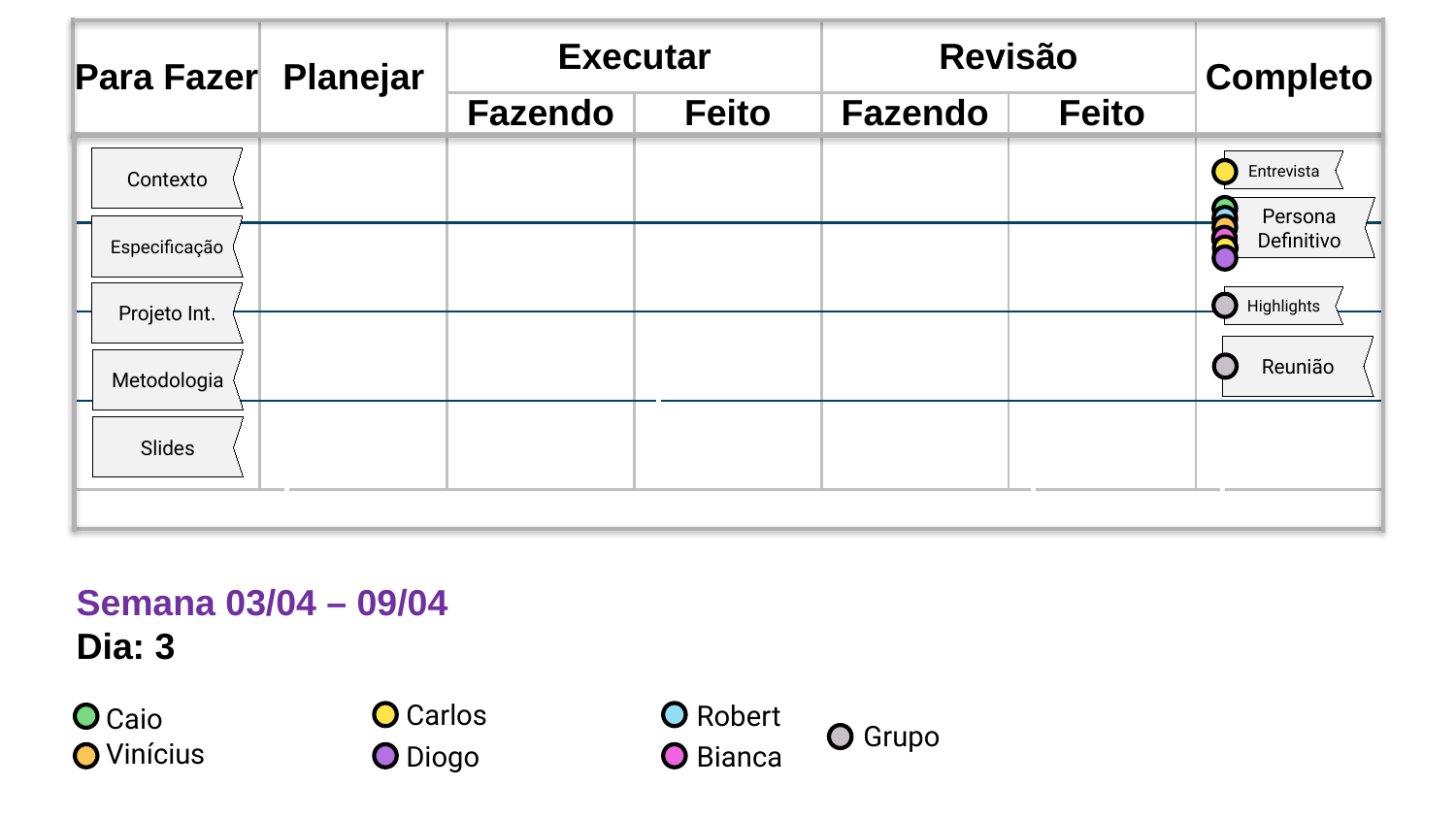

#
| Para Fazer | Planejar | Executar |  | Revisão |  | Completo |
| --- | --- | --- | --- | --- | --- | --- |
|  |  | Fazendo | Feito | Fazendo | Feito |  |
|  |  |  |  |  |  |  |
|  |  |  |  |  |  |  |
|  |  |  |  |  |  |  |
|  |  |  |  |  |  |  |
Contexto
Entrevista

Persona Definitivo

Especificação

Projeto Int.
Highlights

Reunião
Metodologia

Slides

Semana 03/04 – 09/04
Dia: 3

Carlos
Robert
Caio

Grupo

Vinícius
Diogo
Bianca